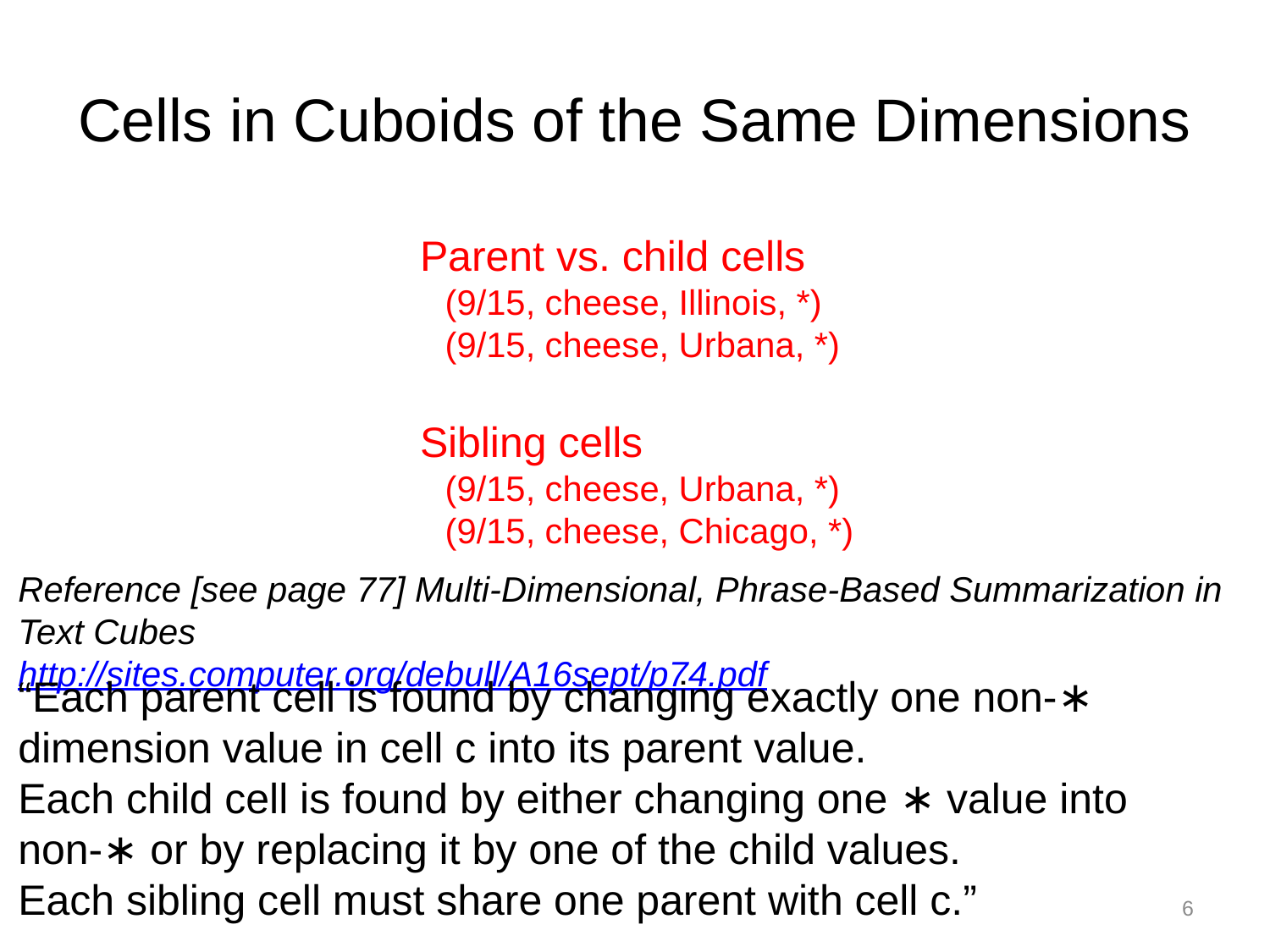

# Cells in Cuboids of the Same Dimensions
Parent vs. child cells
(9/15, cheese, Illinois, *)
(9/15, cheese, Urbana, *)

Sibling cells
(9/15, cheese, Urbana, *)
(9/15, cheese, Chicago, *)
Reference [see page 77] Multi-Dimensional, Phrase-Based Summarization in Text Cubes
http://sites.computer.org/debull/A16sept/p74.pdf

“Each parent cell is found by changing exactly one non-∗ dimension value in cell c into its parent value.
Each child cell is found by either changing one ∗ value into non-∗ or by replacing it by one of the child values.
Each sibling cell must share one parent with cell c.”
6